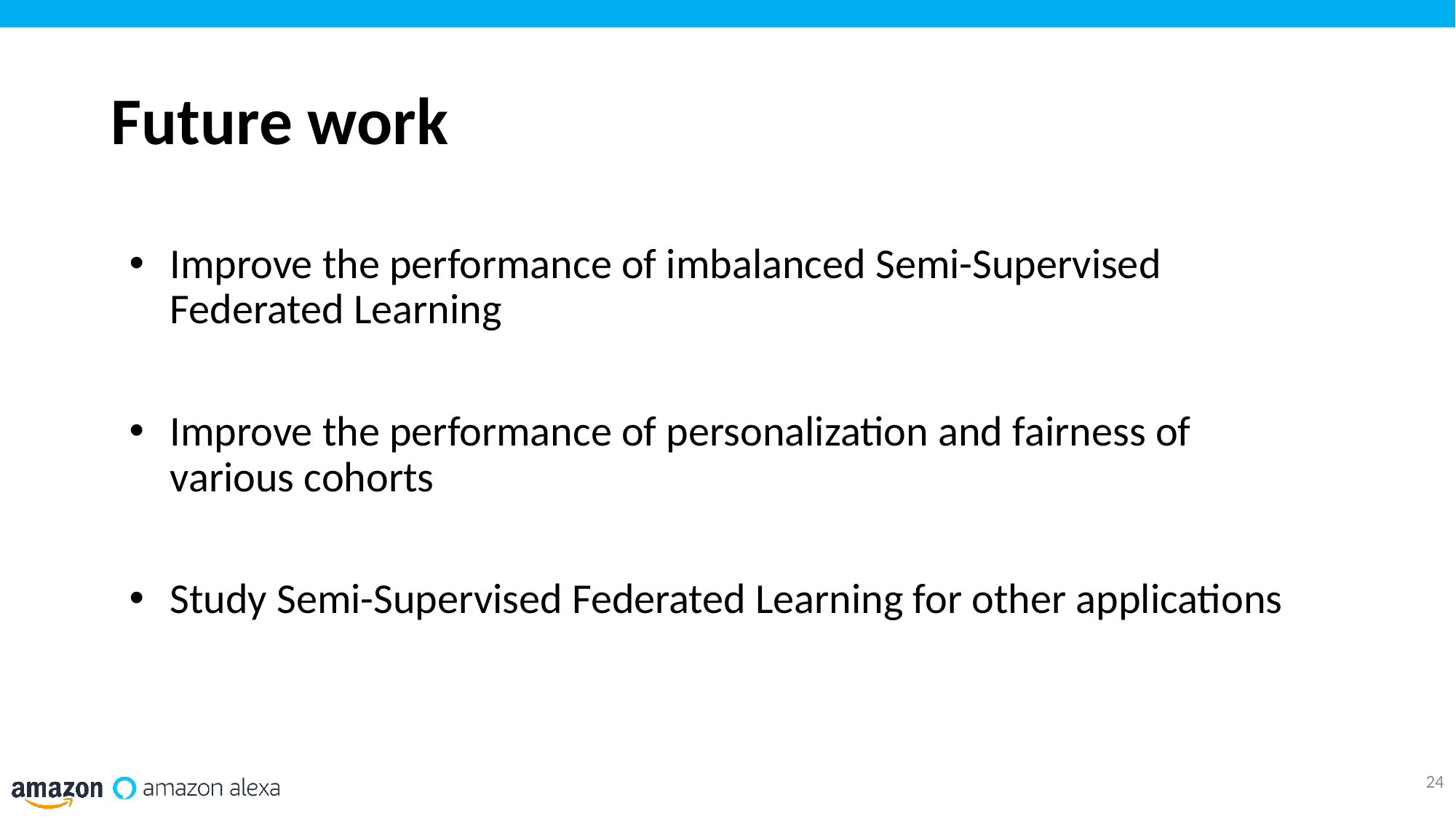

# Future work
Improve the performance of imbalanced Semi-Supervised Federated Learning

Improve the performance of personalization and fairness of various cohorts

Study Semi-Supervised Federated Learning for other applications

24